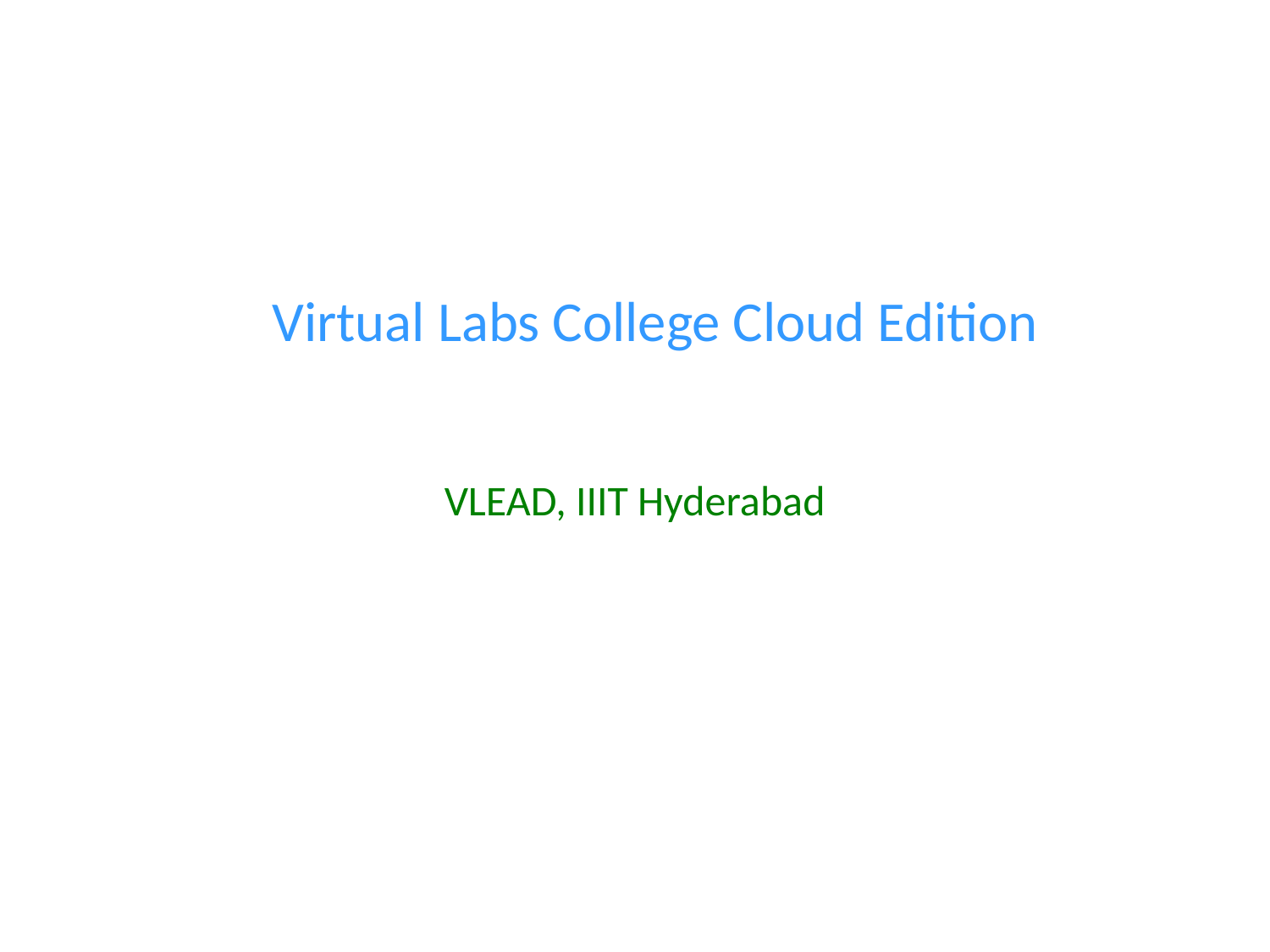

Virtual Labs College Cloud Edition

VLEAD, IIIT Hyderabad